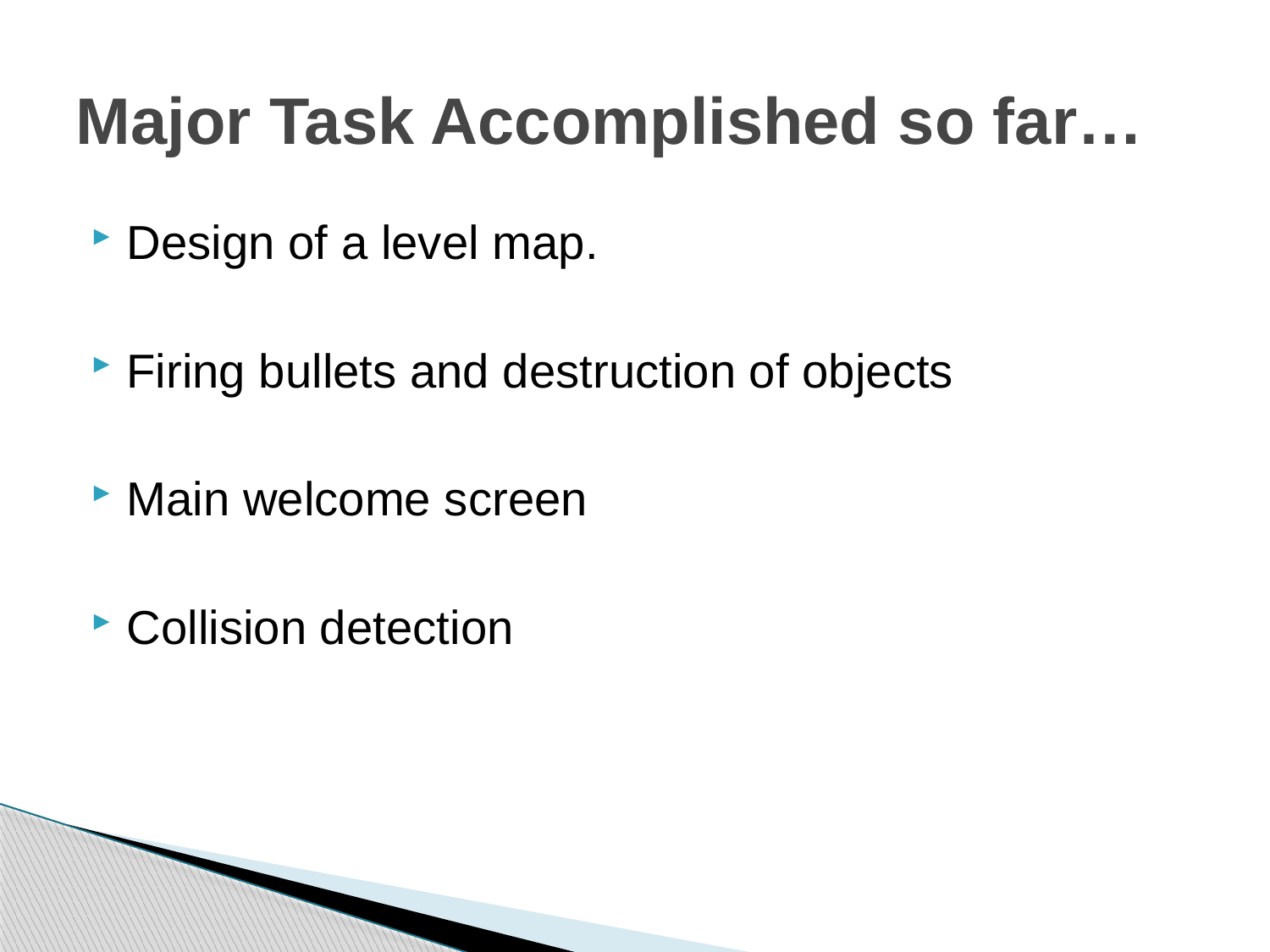

# Major Task Accomplished so far…
Design of a level map.

Firing bullets and destruction of objects

Main welcome screen

Collision detection